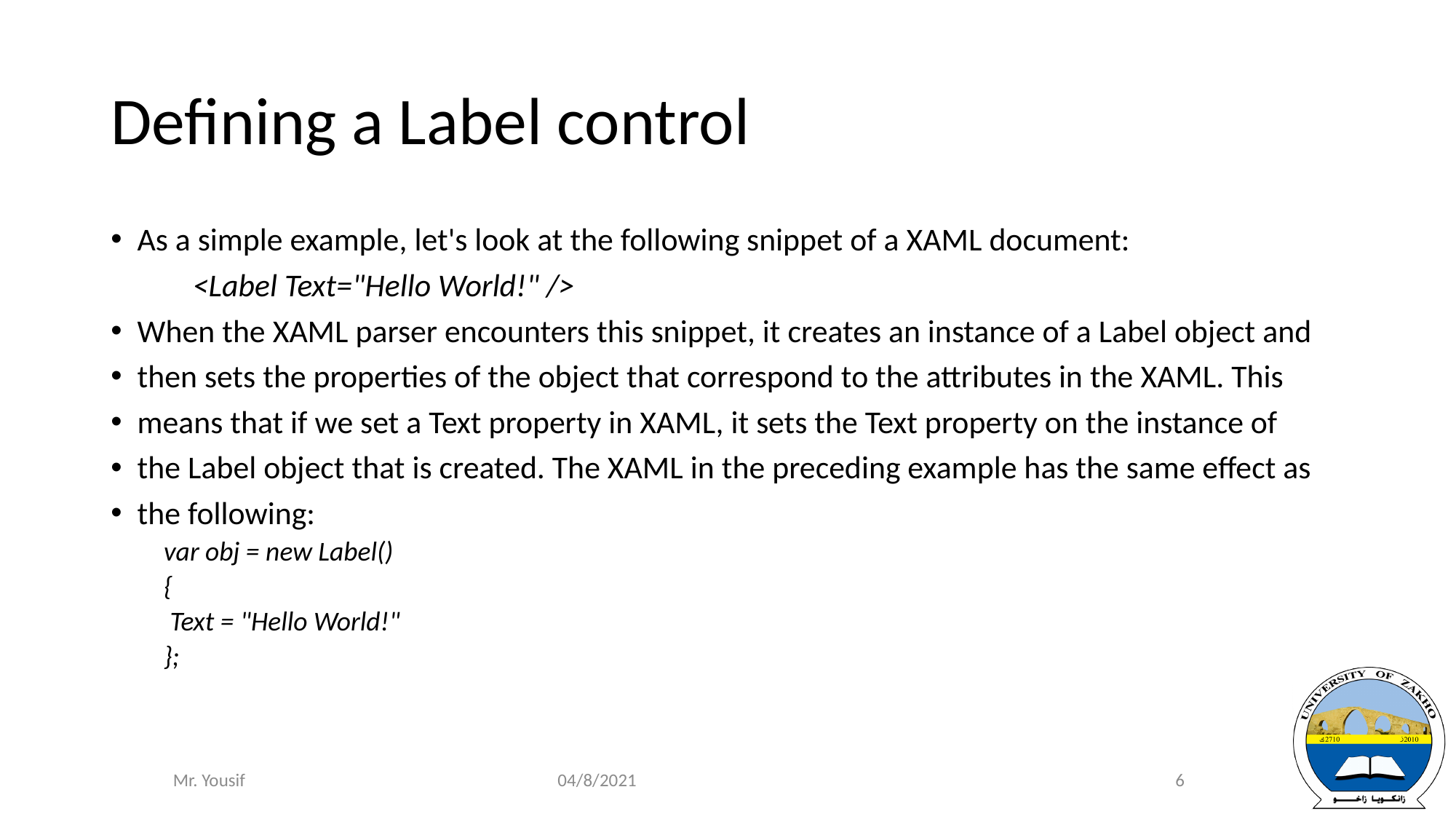

# Defining a Label control
As a simple example, let's look at the following snippet of a XAML document:
	<Label Text="Hello World!" />
When the XAML parser encounters this snippet, it creates an instance of a Label object and
then sets the properties of the object that correspond to the attributes in the XAML. This
means that if we set a Text property in XAML, it sets the Text property on the instance of
the Label object that is created. The XAML in the preceding example has the same effect as
the following:
var obj = new Label()
{
 Text = "Hello World!"
};
04/8/2021
6
Mr. Yousif